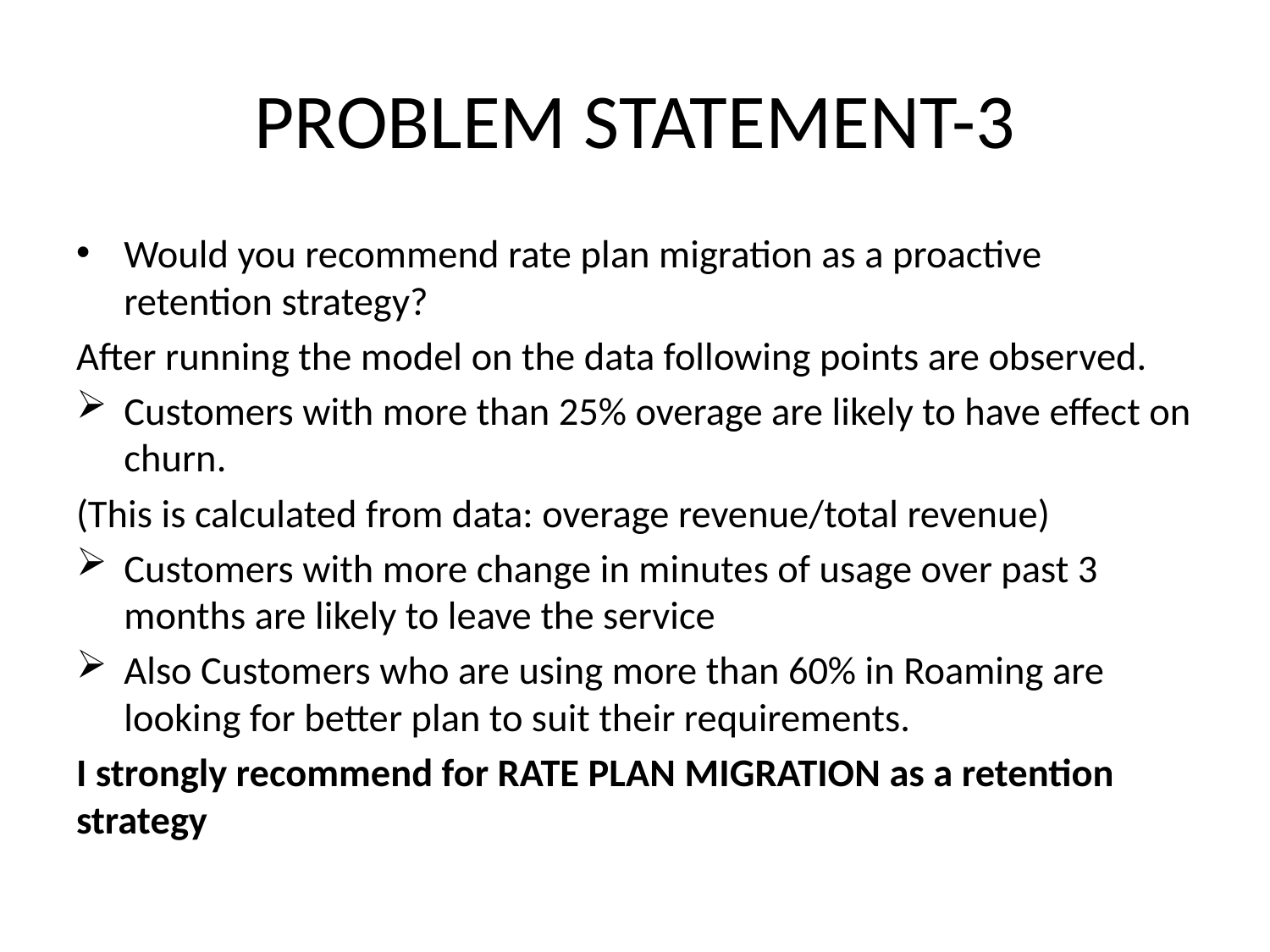

# PROBLEM STATEMENT-3
Would you recommend rate plan migration as a proactive retention strategy?
After running the model on the data following points are observed.
Customers with more than 25% overage are likely to have effect on churn.
(This is calculated from data: overage revenue/total revenue)
Customers with more change in minutes of usage over past 3 months are likely to leave the service
Also Customers who are using more than 60% in Roaming are looking for better plan to suit their requirements.
I strongly recommend for RATE PLAN MIGRATION as a retention strategy